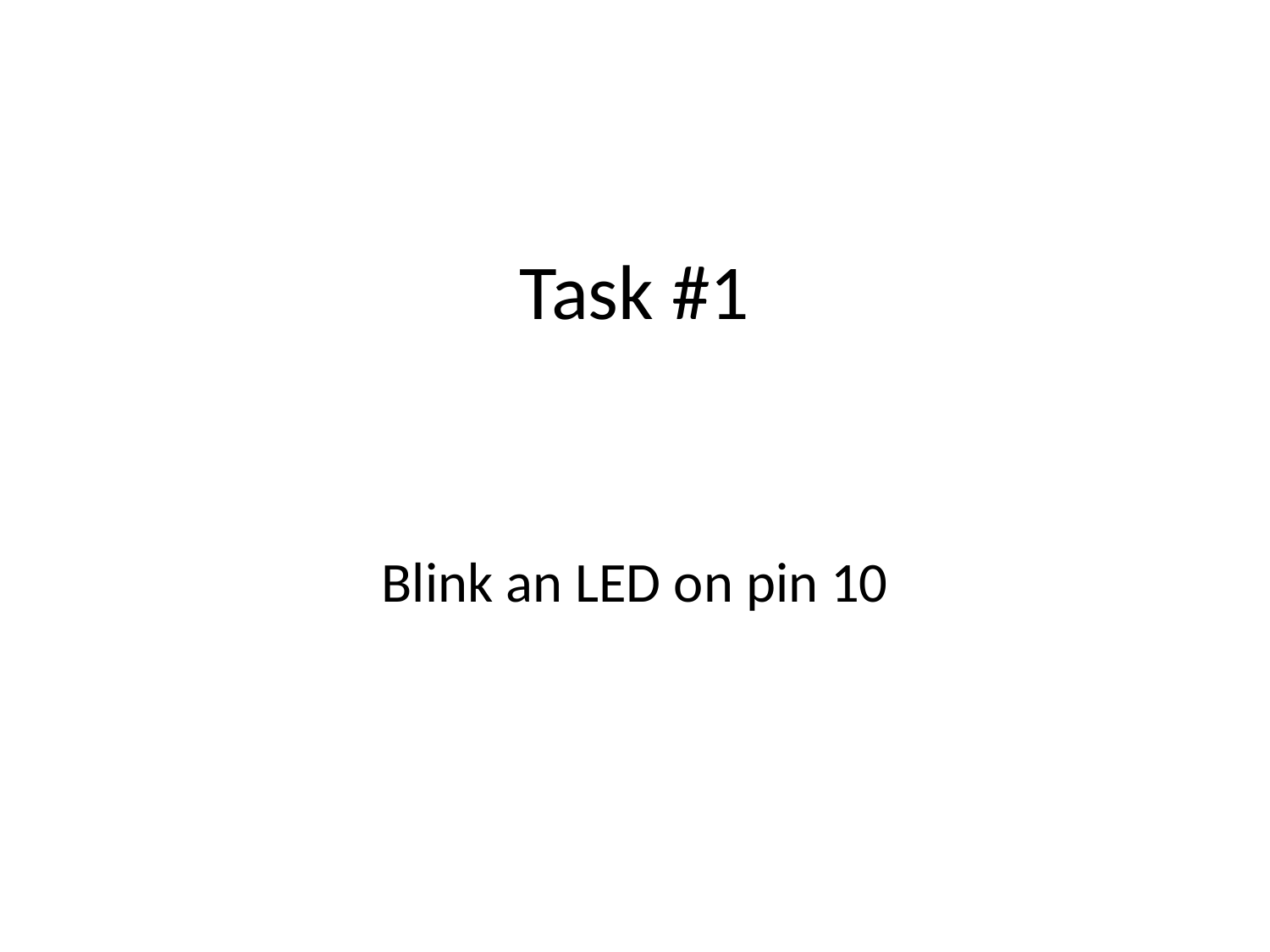

# Task #1
Blink an LED on pin 10